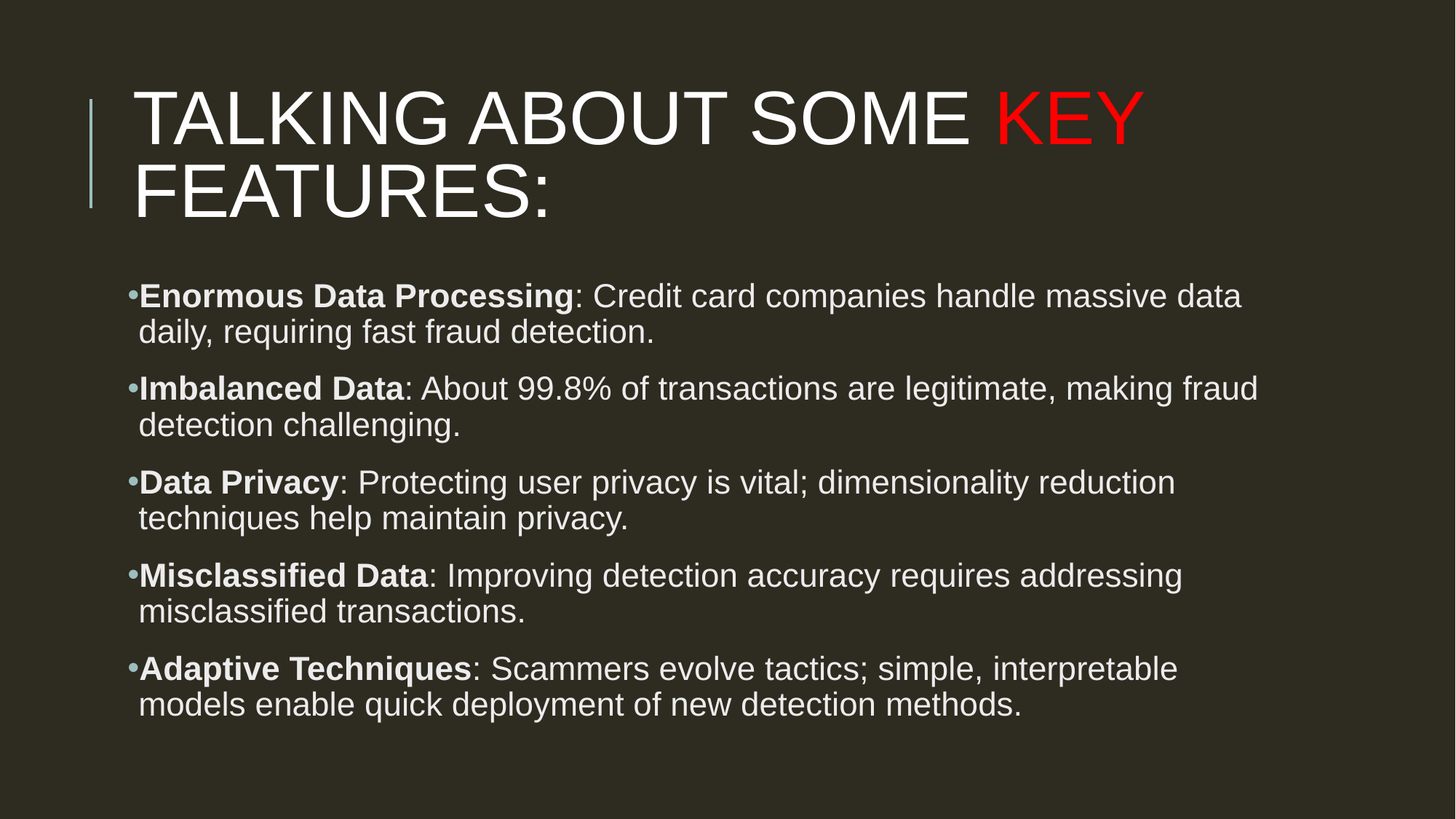

# TALKING ABOUT SOME KEY FEATURES:
Enormous Data Processing: Credit card companies handle massive data daily, requiring fast fraud detection.
Imbalanced Data: About 99.8% of transactions are legitimate, making fraud detection challenging.
Data Privacy: Protecting user privacy is vital; dimensionality reduction techniques help maintain privacy.
Misclassified Data: Improving detection accuracy requires addressing misclassified transactions.
Adaptive Techniques: Scammers evolve tactics; simple, interpretable models enable quick deployment of new detection methods.